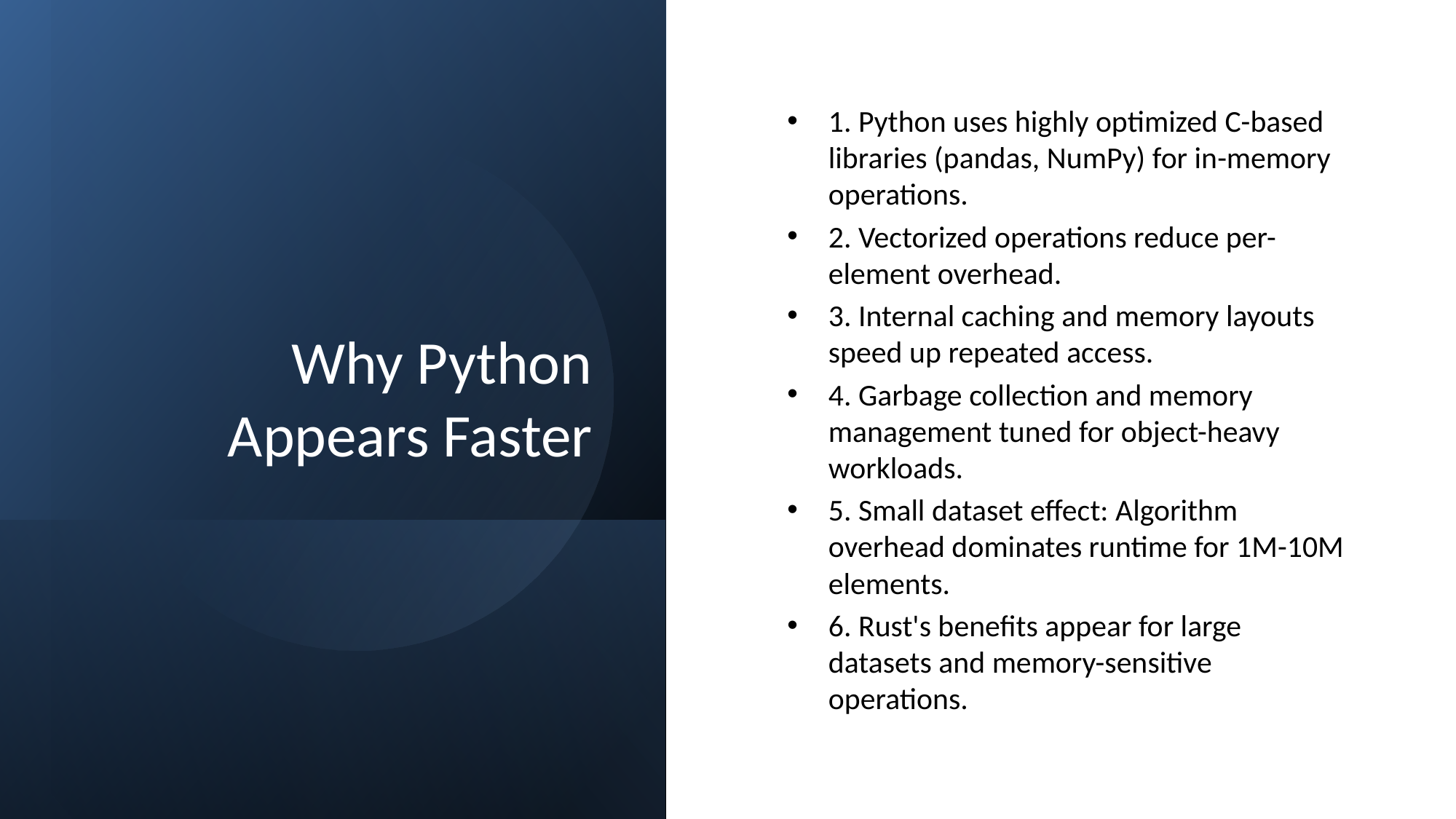

# Why Python Appears Faster

1. Python uses highly optimized C-based libraries (pandas, NumPy) for in-memory operations.
2. Vectorized operations reduce per-element overhead.
3. Internal caching and memory layouts speed up repeated access.
4. Garbage collection and memory management tuned for object-heavy workloads.
5. Small dataset effect: Algorithm overhead dominates runtime for 1M-10M elements.
6. Rust's benefits appear for large datasets and memory-sensitive operations.